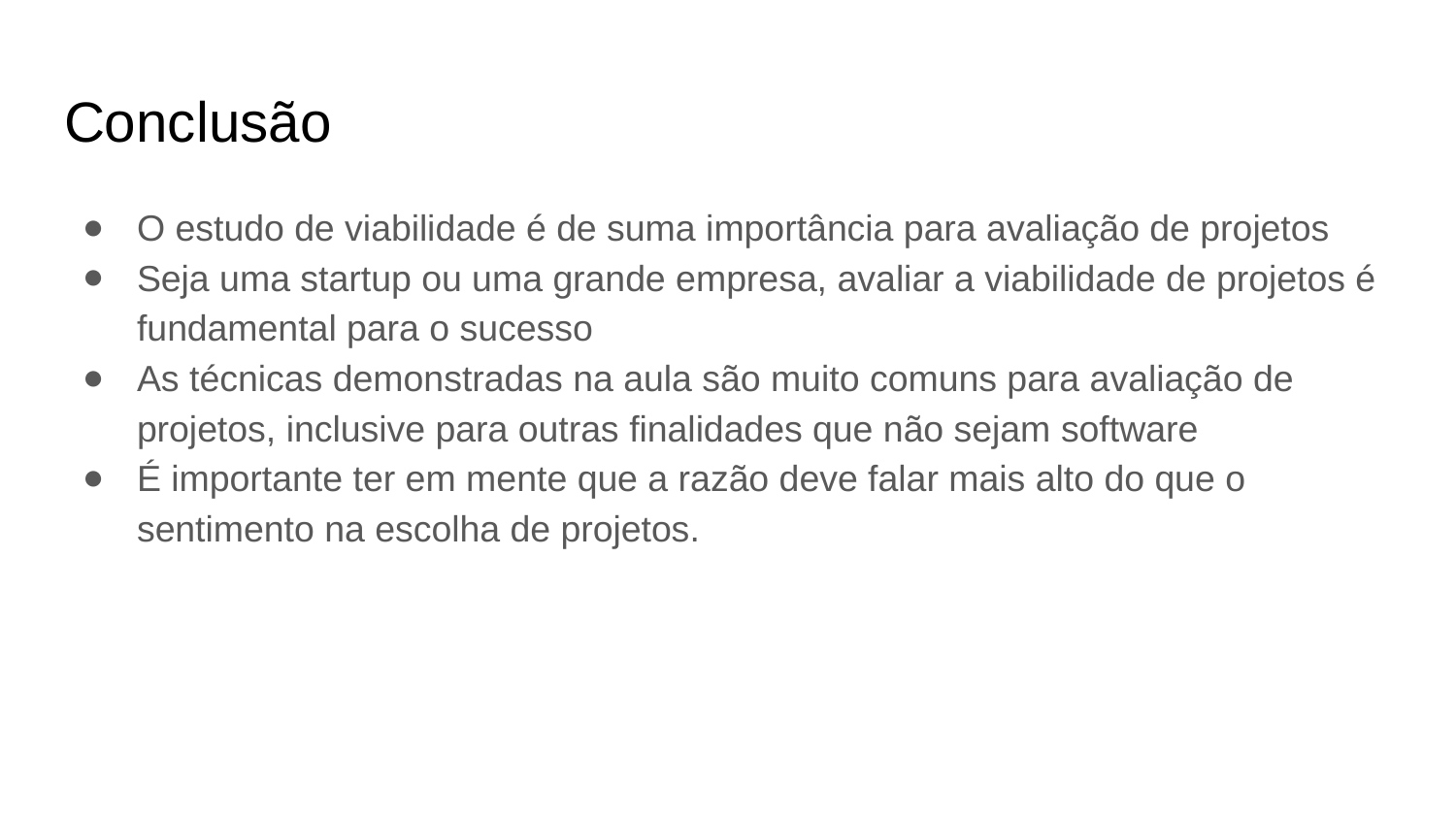

# Conclusão
O estudo de viabilidade é de suma importância para avaliação de projetos
Seja uma startup ou uma grande empresa, avaliar a viabilidade de projetos é fundamental para o sucesso
As técnicas demonstradas na aula são muito comuns para avaliação de projetos, inclusive para outras finalidades que não sejam software
É importante ter em mente que a razão deve falar mais alto do que o sentimento na escolha de projetos.